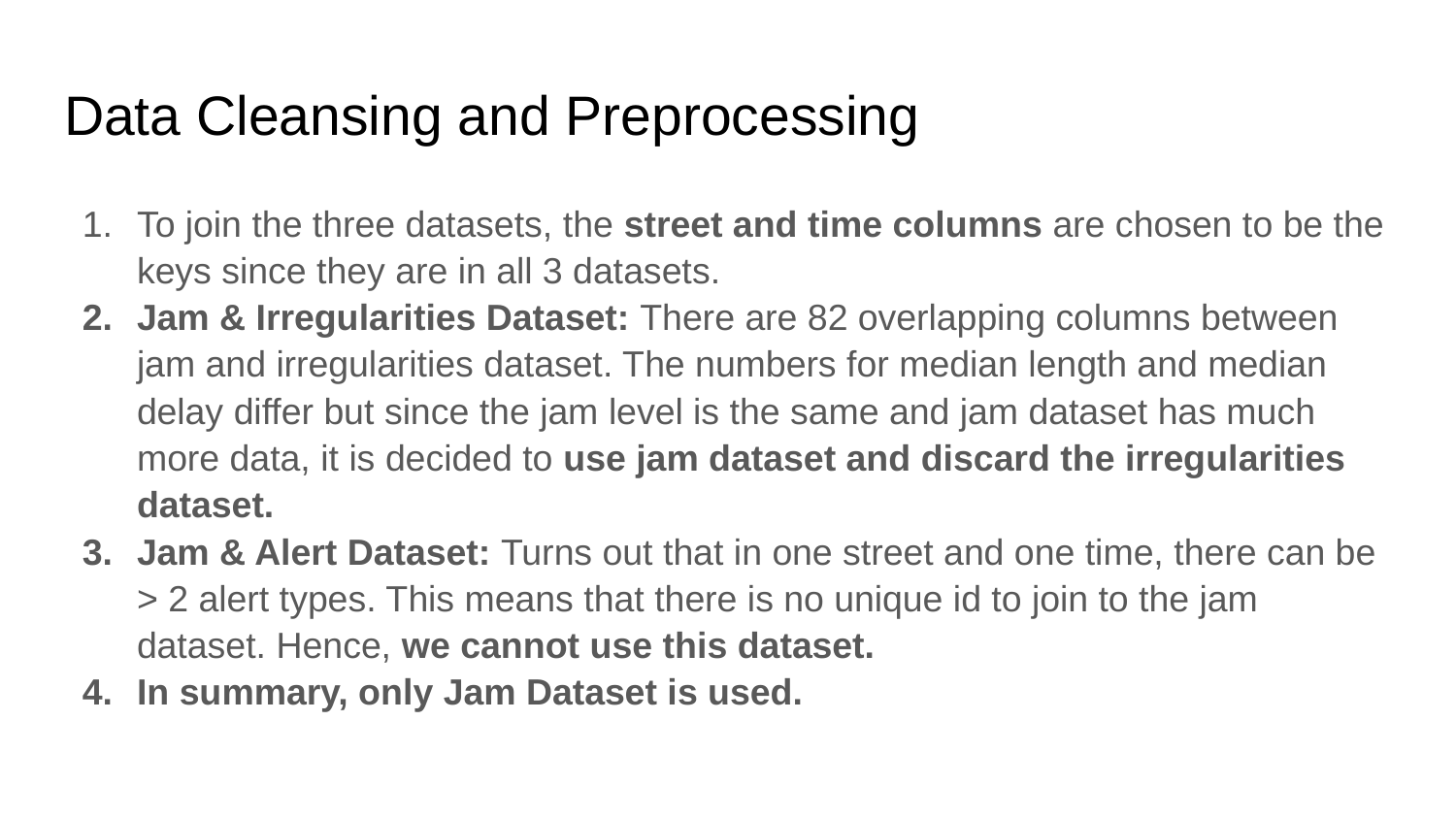

# Data Cleansing and Preprocessing
To join the three datasets, the street and time columns are chosen to be the keys since they are in all 3 datasets.
Jam & Irregularities Dataset: There are 82 overlapping columns between jam and irregularities dataset. The numbers for median length and median delay differ but since the jam level is the same and jam dataset has much more data, it is decided to use jam dataset and discard the irregularities dataset.
Jam & Alert Dataset: Turns out that in one street and one time, there can be > 2 alert types. This means that there is no unique id to join to the jam dataset. Hence, we cannot use this dataset.
In summary, only Jam Dataset is used.